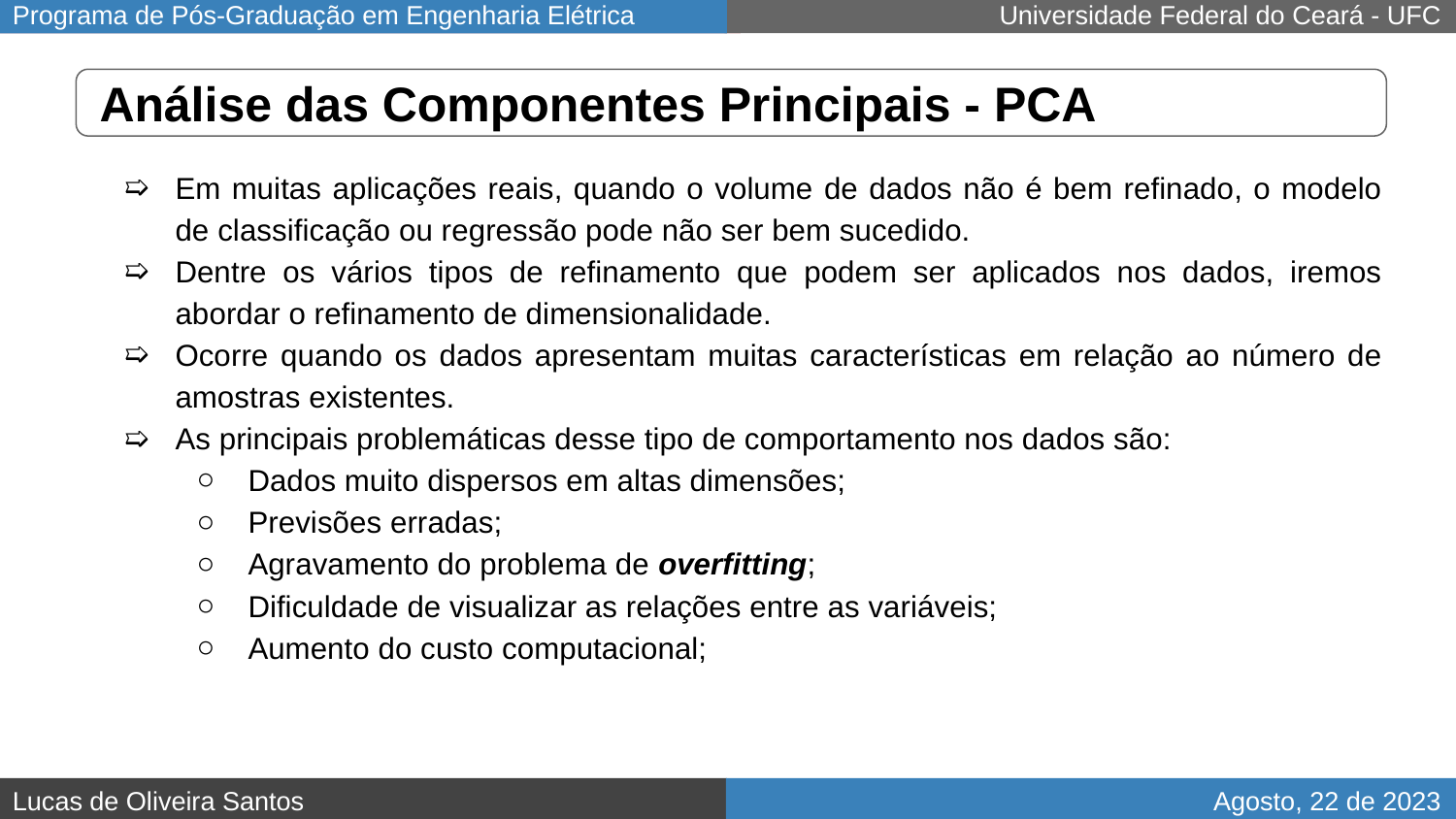

# Análise das Componentes Principais - PCA
Em muitas aplicações reais, quando o volume de dados não é bem refinado, o modelo de classificação ou regressão pode não ser bem sucedido.
Dentre os vários tipos de refinamento que podem ser aplicados nos dados, iremos abordar o refinamento de dimensionalidade.
Ocorre quando os dados apresentam muitas características em relação ao número de amostras existentes.
As principais problemáticas desse tipo de comportamento nos dados são:
Dados muito dispersos em altas dimensões;
Previsões erradas;
Agravamento do problema de overfitting;
Dificuldade de visualizar as relações entre as variáveis;
Aumento do custo computacional;